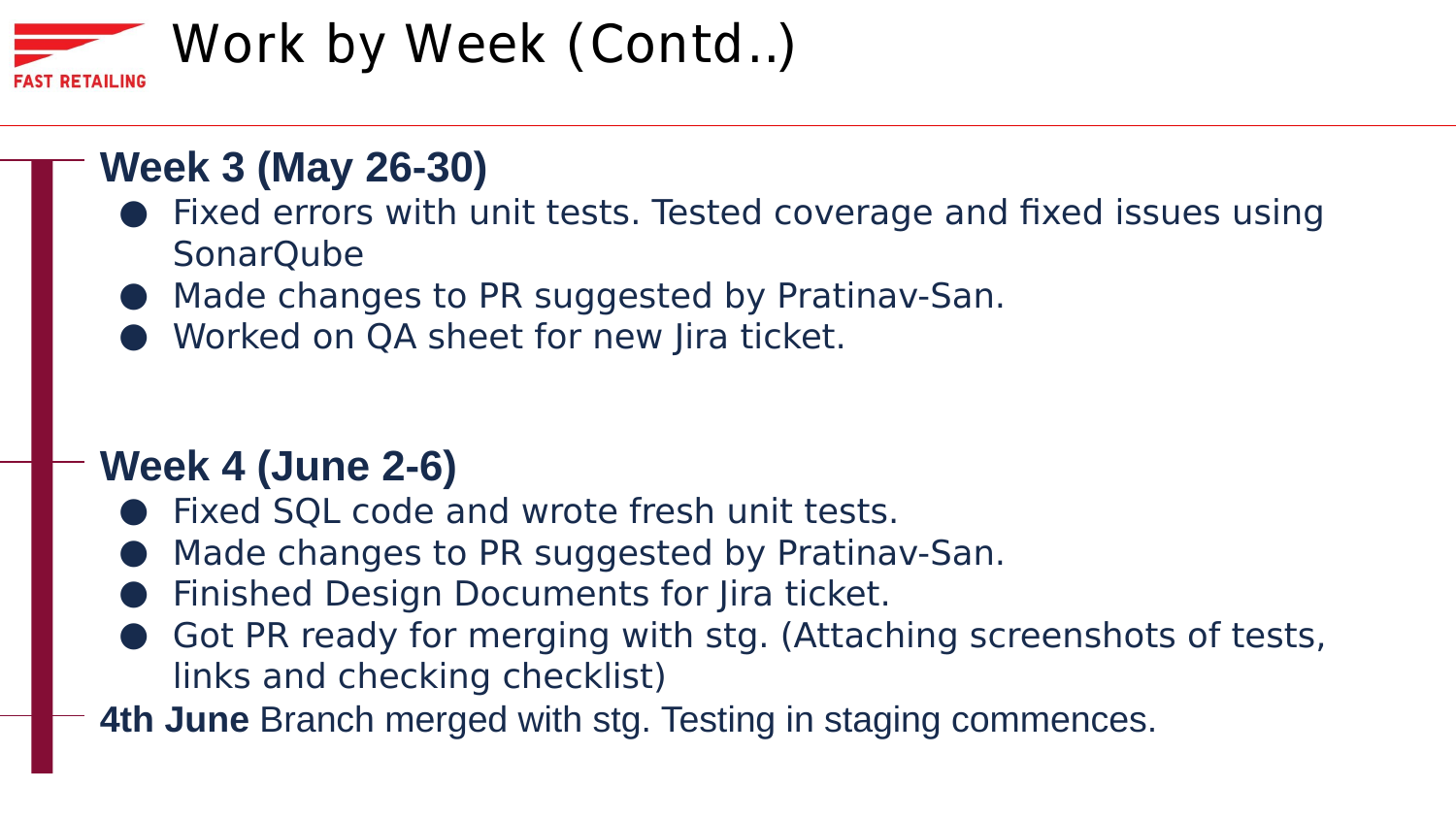

# Work by Week (Contd..)
Week 3 (May 26-30)
Fixed errors with unit tests. Tested coverage and fixed issues using SonarQube
Made changes to PR suggested by Pratinav-San.
Worked on QA sheet for new Jira ticket.

Week 4 (June 2-6)
Fixed SQL code and wrote fresh unit tests.
Made changes to PR suggested by Pratinav-San.
Finished Design Documents for Jira ticket.
Got PR ready for merging with stg. (Attaching screenshots of tests, links and checking checklist)
4th June Branch merged with stg. Testing in staging commences.